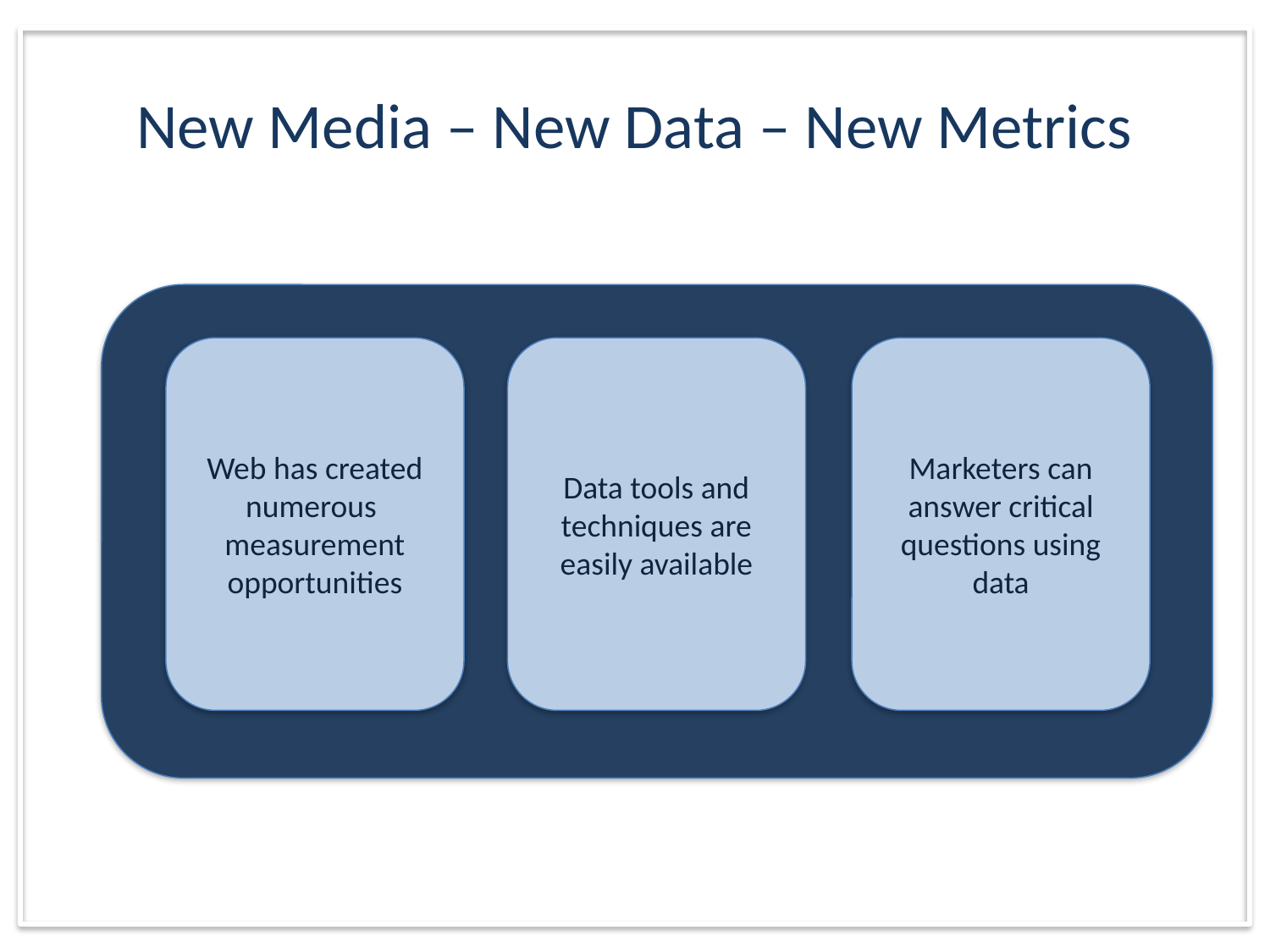

New Media – New Data – New Metrics

Web has created numerous  measurement opportunities
Data tools and techniques are easily available
Marketers can answer critical questions using data